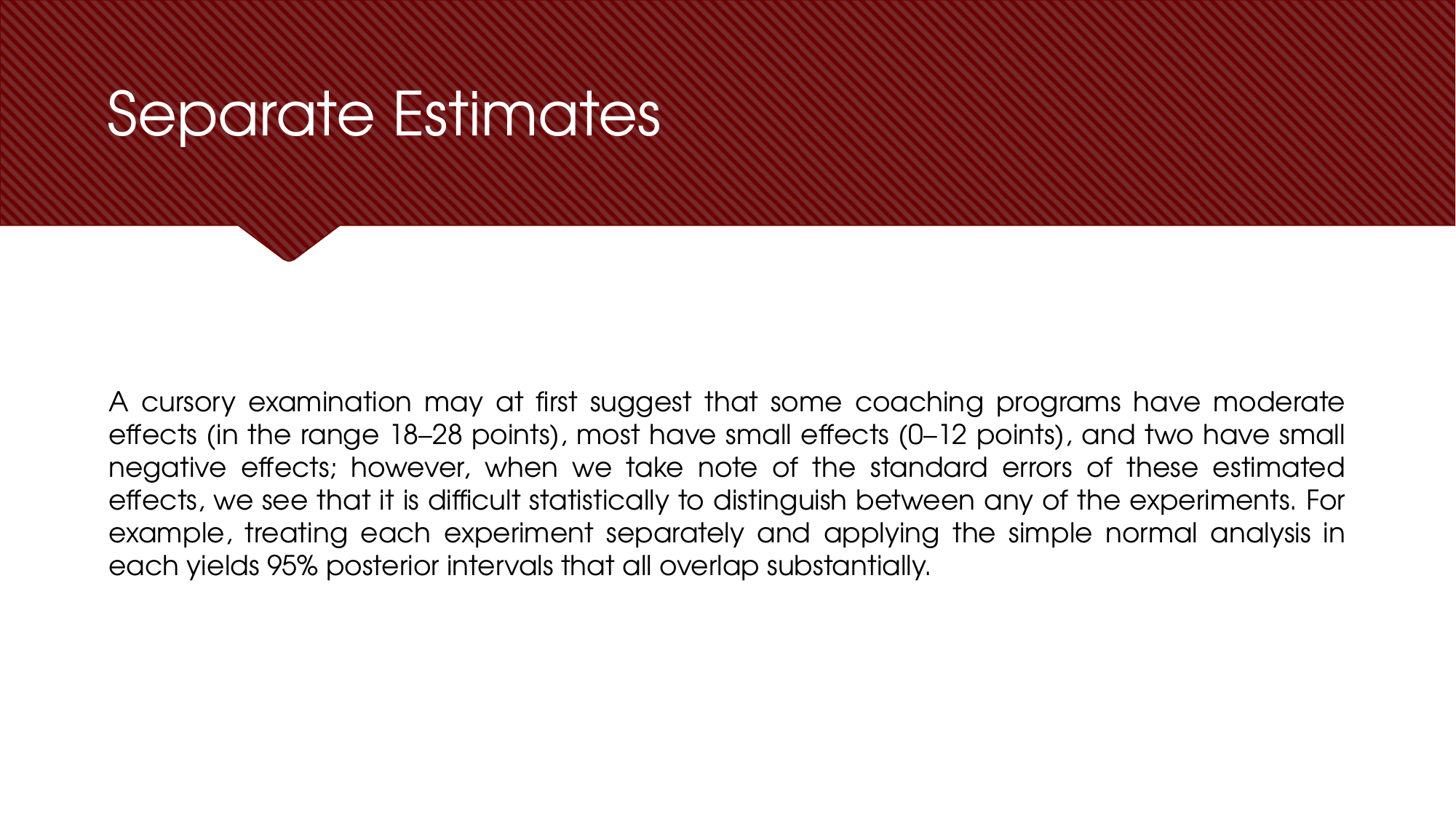

# Separate Estimates
A cursory examination may at first suggest that some coaching programs have moderate effects (in the range 18–28 points), most have small effects (0–12 points), and two have small negative effects; however, when we take note of the standard errors of these estimated effects, we see that it is difficult statistically to distinguish between any of the experiments. For example, treating each experiment separately and applying the simple normal analysis in each yields 95% posterior intervals that all overlap substantially.